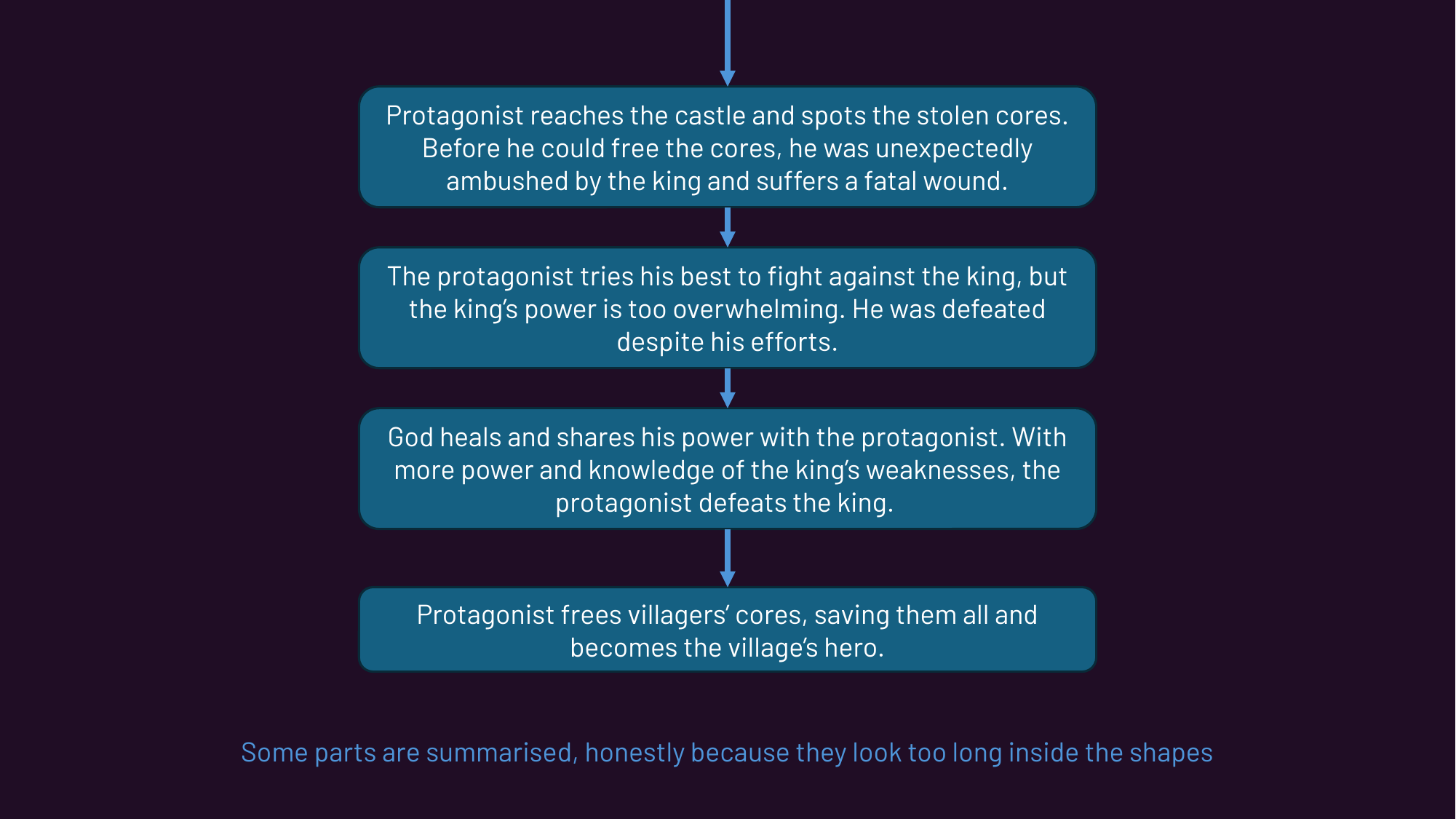

Protagonist reaches the castle and spots the stolen cores. Before he could free the cores, he was unexpectedly ambushed by the king and suffers a fatal wound.
The protagonist tries his best to fight against the king, but the king’s power is too overwhelming. He was defeated despite his efforts.
God heals and shares his power with the protagonist. With more power and knowledge of the king’s weaknesses, the protagonist defeats the king.
Protagonist frees villagers’ cores, saving them all and becomes the village’s hero.
Some parts are summarised, honestly because they look too long inside the shapes